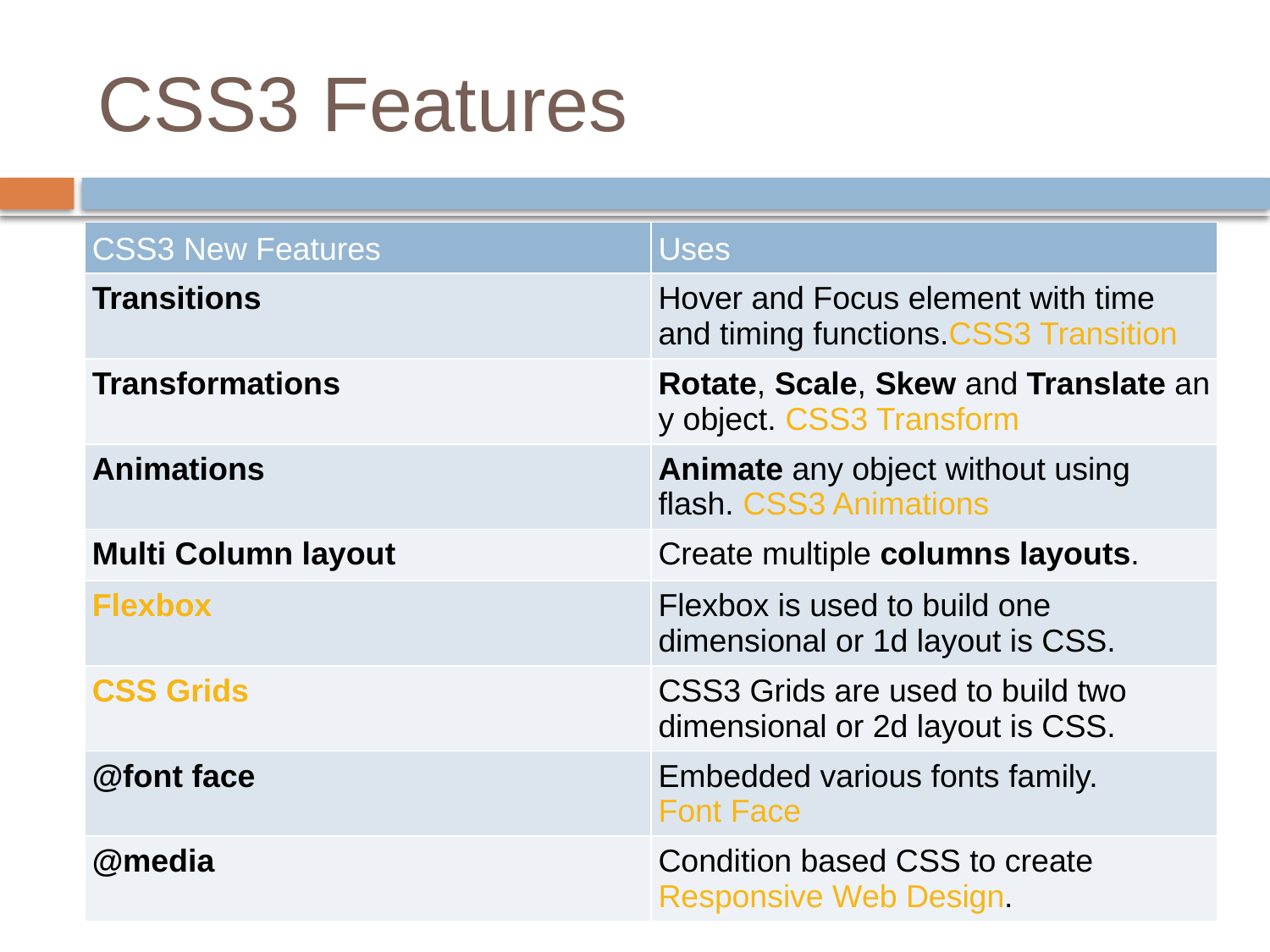

# CSS3 Features
| CSS3 New Features | Uses |
| --- | --- |
| Transitions | Hover and Focus element with time and timing functions.CSS3 Transition |
| Transformations | Rotate, Scale, Skew and Translate any object. CSS3 Transform |
| Animations | Animate any object without using flash. CSS3 Animations |
| Multi Column layout | Create multiple columns layouts. |
| Flexbox | Flexbox is used to build one dimensional or 1d layout is CSS. |
| CSS Grids | CSS3 Grids are used to build two dimensional or 2d layout is CSS. |
| @font face | Embedded various fonts family. Font Face |
| @media | Condition based CSS to create Responsive Web Design. |